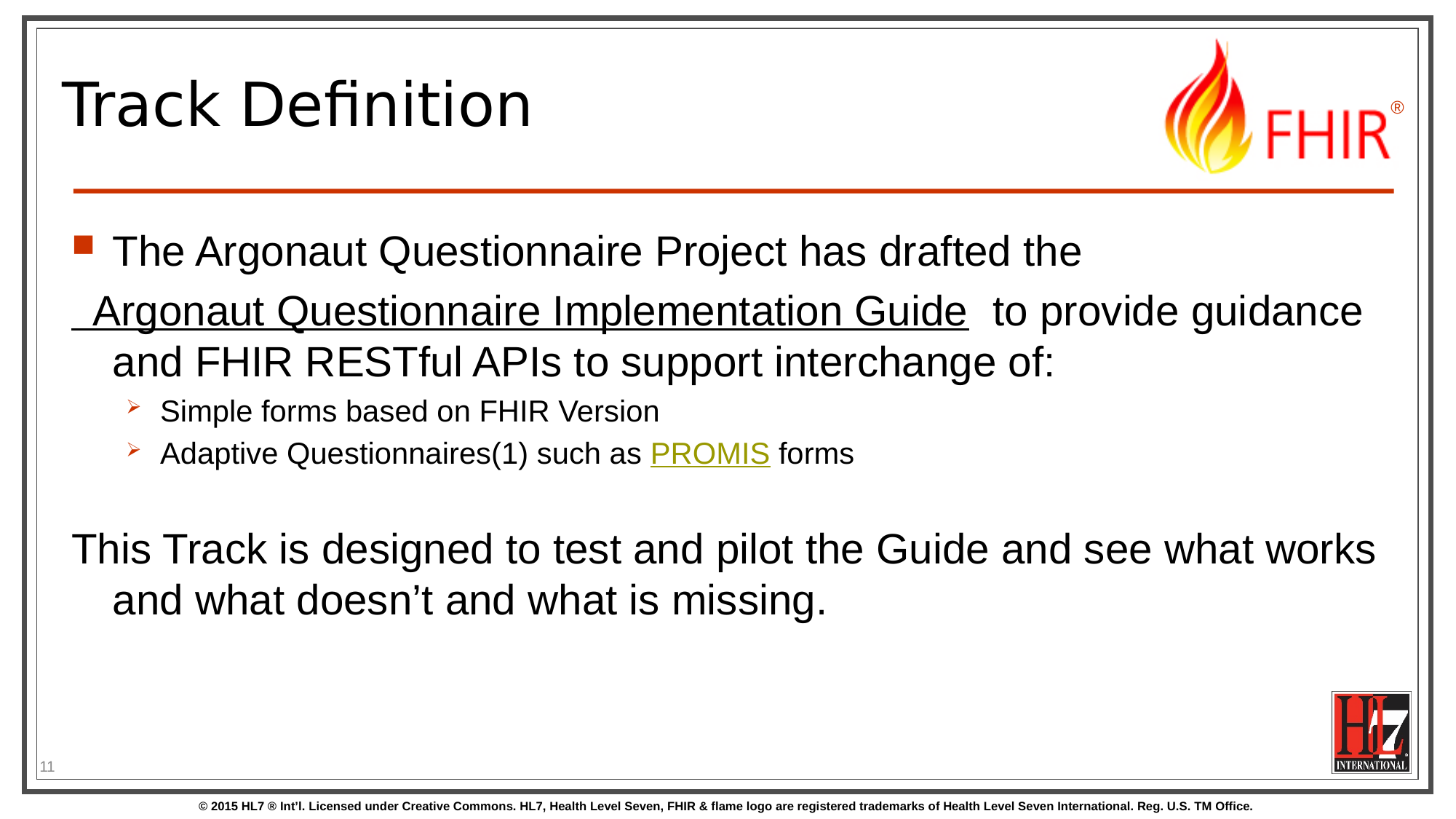

# Track Definition
The Argonaut Questionnaire Project has drafted the
  Argonaut Questionnaire Implementation Guide  to provide guidance and FHIR RESTful APIs to support interchange of:
Simple forms based on FHIR Version
Adaptive Questionnaires(1) such as PROMIS forms

This Track is designed to test and pilot the Guide and see what works and what doesn’t and what is missing.

11